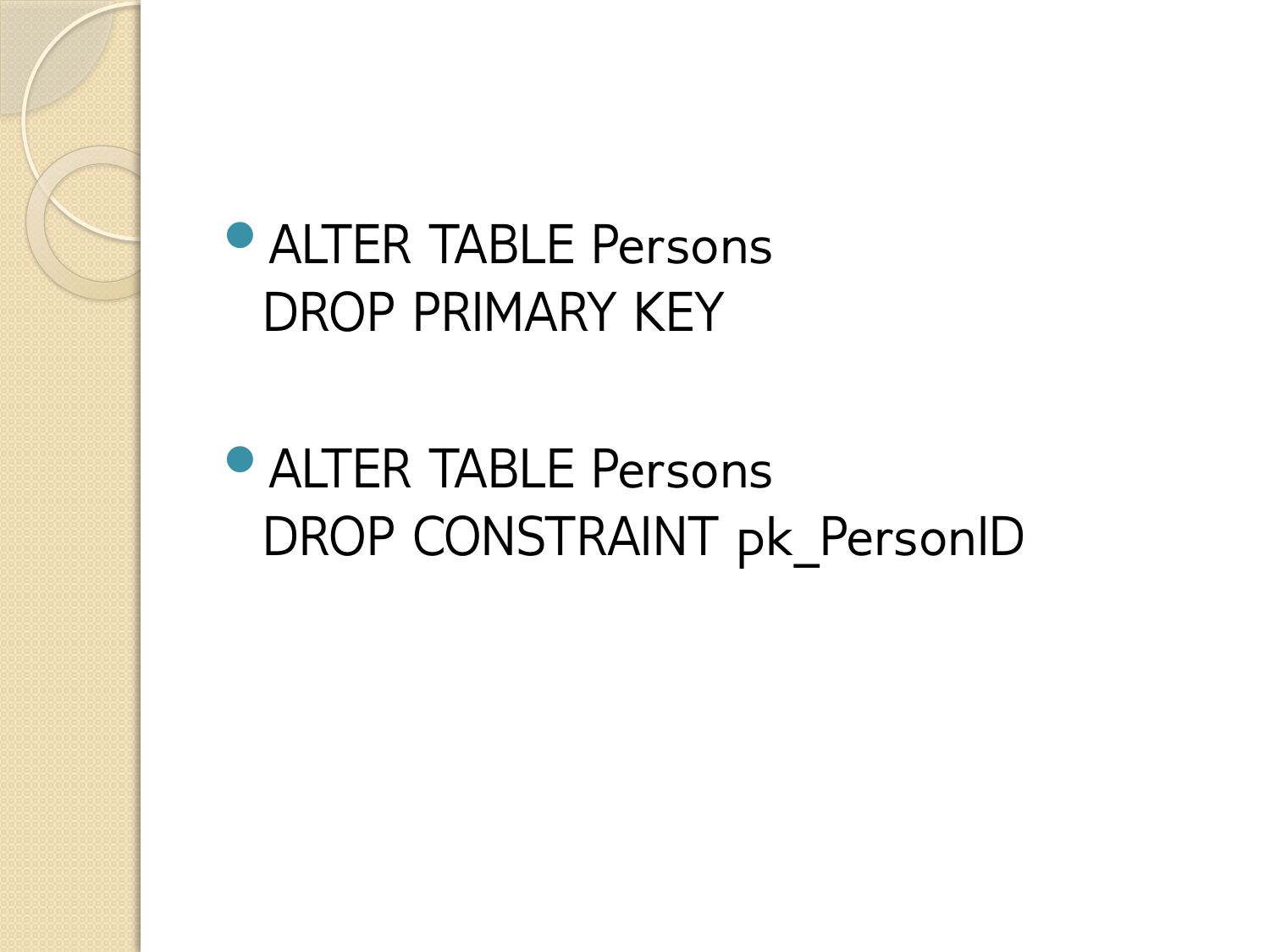

#
ALTER TABLE Persons
DROP PRIMARY KEY

ALTER TABLE Persons
DROP CONSTRAINT pk_PersonID